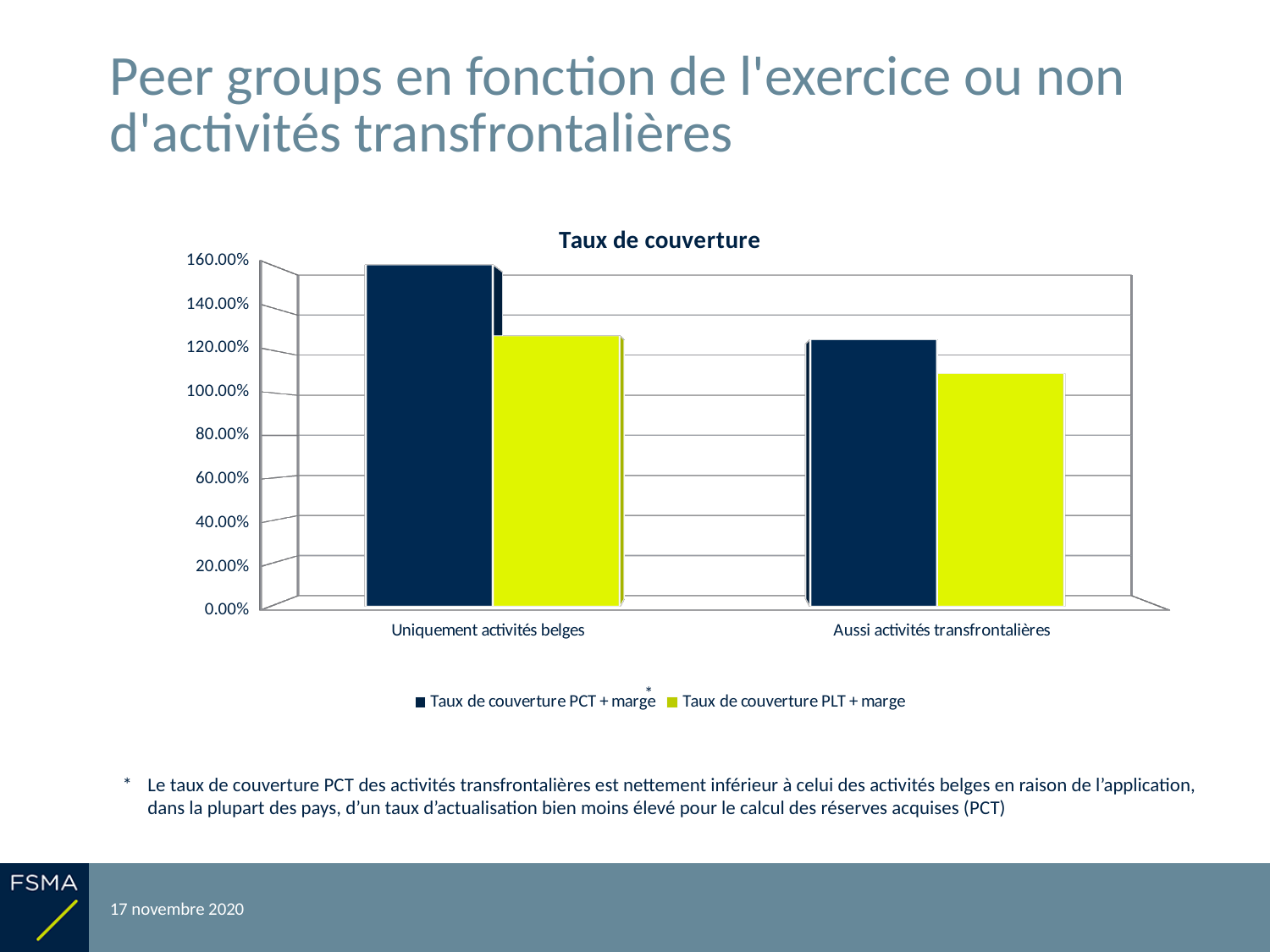

# Peer groups en fonction de l'exercice ou non d'activités transfrontalières

[unsupported chart]

*
*	Le taux de couverture PCT des activités transfrontalières est nettement inférieur à celui des activités belges en raison de l’application, dans la plupart des pays, d’un taux d’actualisation bien moins élevé pour le calcul des réserves acquises (PCT)
17 novembre 2020
Reporting relatif à l'exercice 2019
41